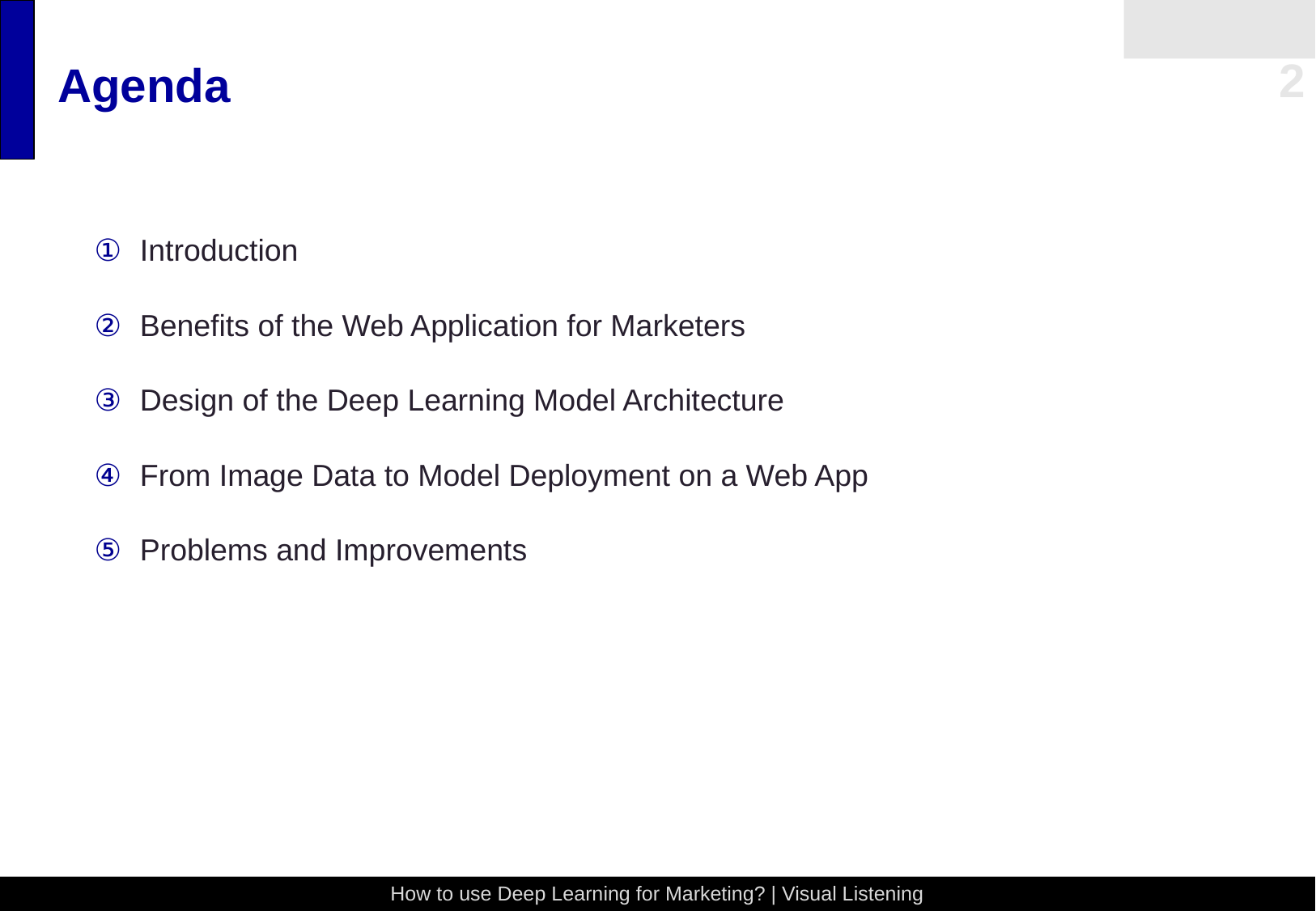

# Agenda
Introduction
Benefits of the Web Application for Marketers
Design of the Deep Learning Model Architecture
From Image Data to Model Deployment on a Web App
Problems and Improvements

How to use Deep Learning for Marketing? | Visual Listening